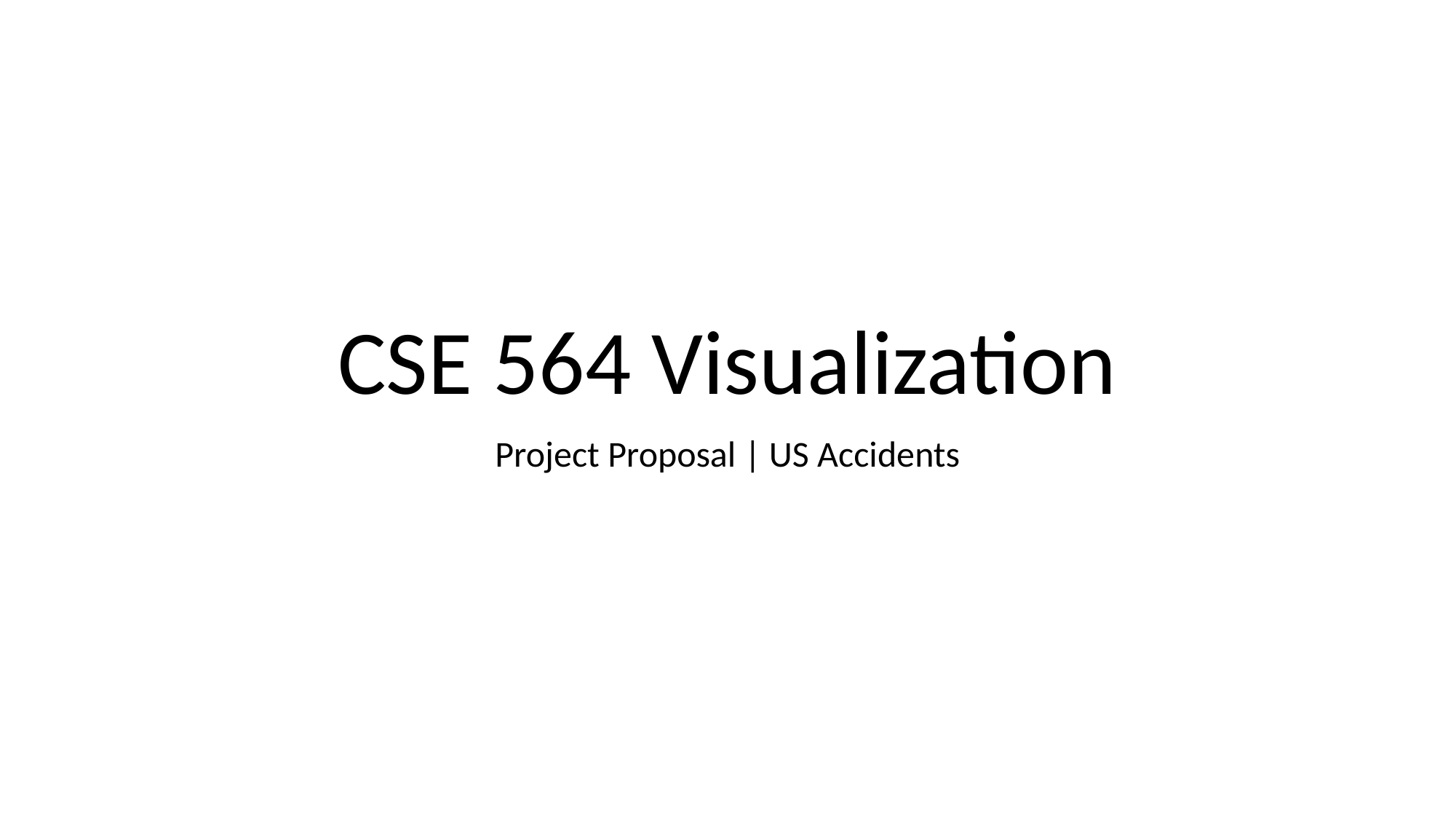

# CSE 564 Visualization
Project Proposal | US Accidents